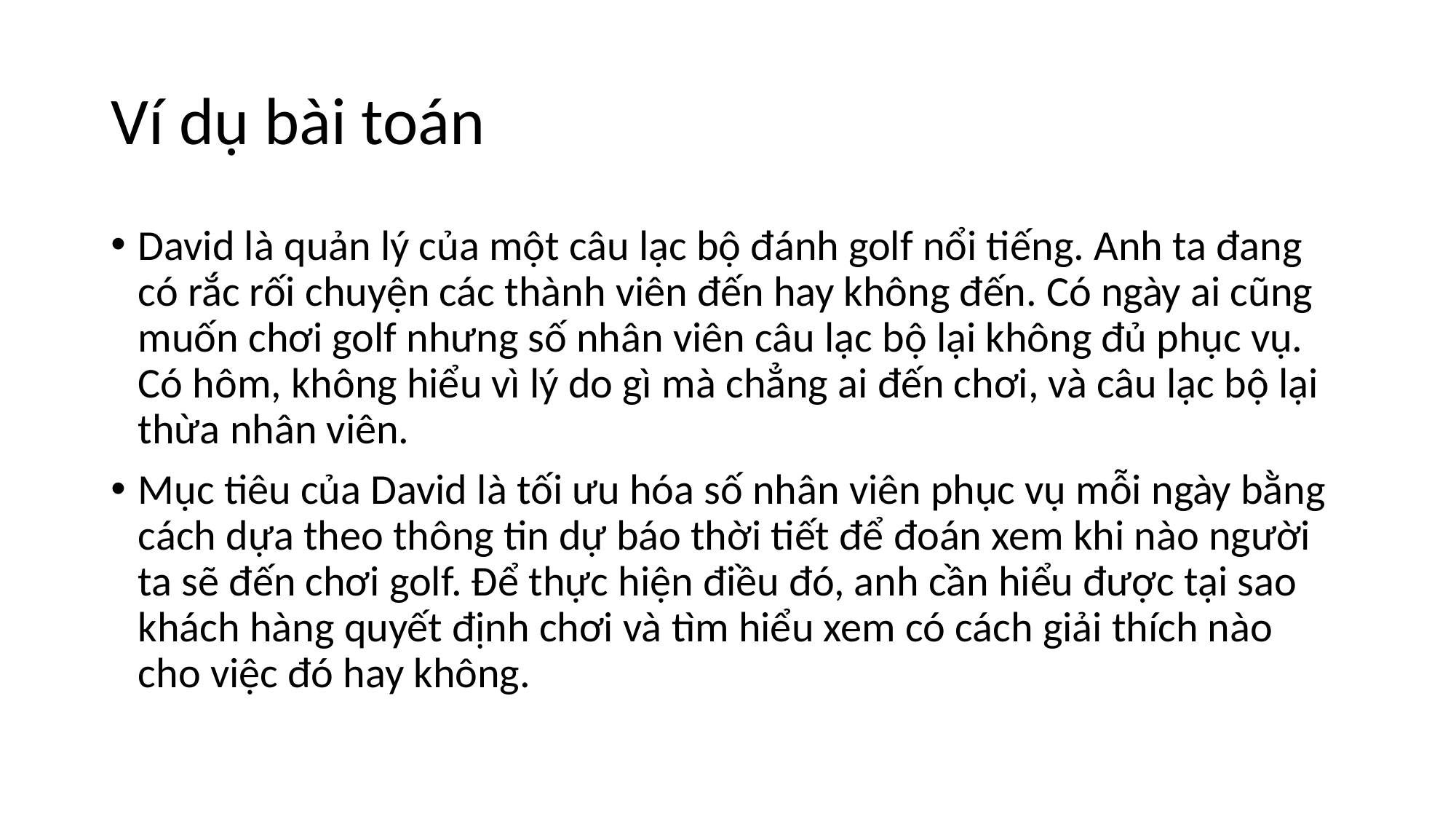

# Ví dụ bài toán
David là quản lý của một câu lạc bộ đánh golf nổi tiếng. Anh ta đang có rắc rối chuyện các thành viên đến hay không đến. Có ngày ai cũng muốn chơi golf nhưng số nhân viên câu lạc bộ lại không đủ phục vụ. Có hôm, không hiểu vì lý do gì mà chẳng ai đến chơi, và câu lạc bộ lại thừa nhân viên.
Mục tiêu của David là tối ưu hóa số nhân viên phục vụ mỗi ngày bằng cách dựa theo thông tin dự báo thời tiết để đoán xem khi nào người ta sẽ đến chơi golf. Để thực hiện điều đó, anh cần hiểu được tại sao khách hàng quyết định chơi và tìm hiểu xem có cách giải thích nào cho việc đó hay không.